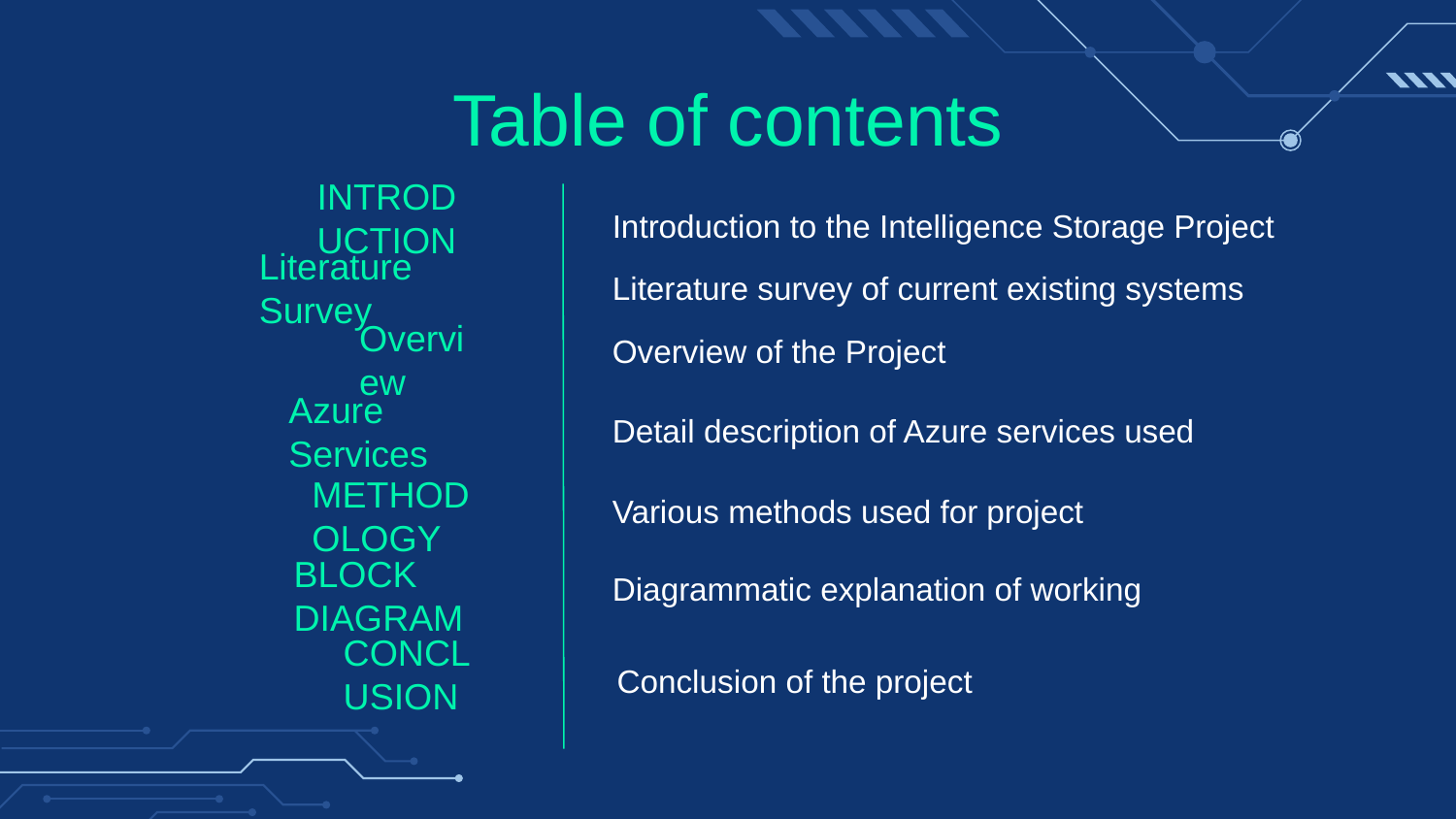

# Table of contents
INTRODUCTION
Introduction to the Intelligence Storage Project
Literature Survey
Literature survey of current existing systems
Overview of the Project
Overview
Azure Services
Detail description of Azure services used
Various methods used for project
METHODOLOGY
Diagrammatic explanation of working
BLOCK DIAGRAM
Conclusion of the project
CONCLUSION